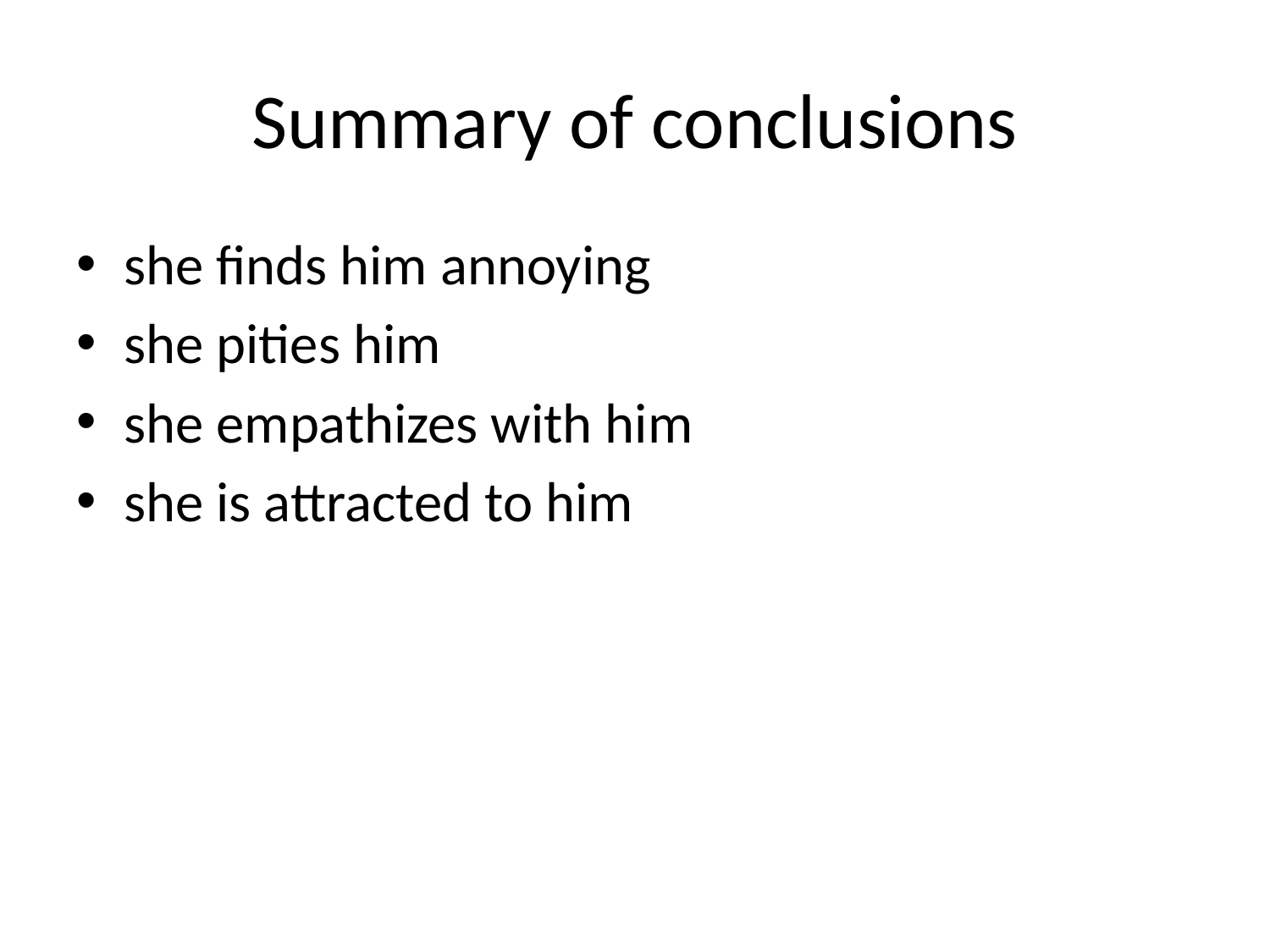

# Summary of conclusions
she finds him annoying
she pities him
she empathizes with him
she is attracted to him